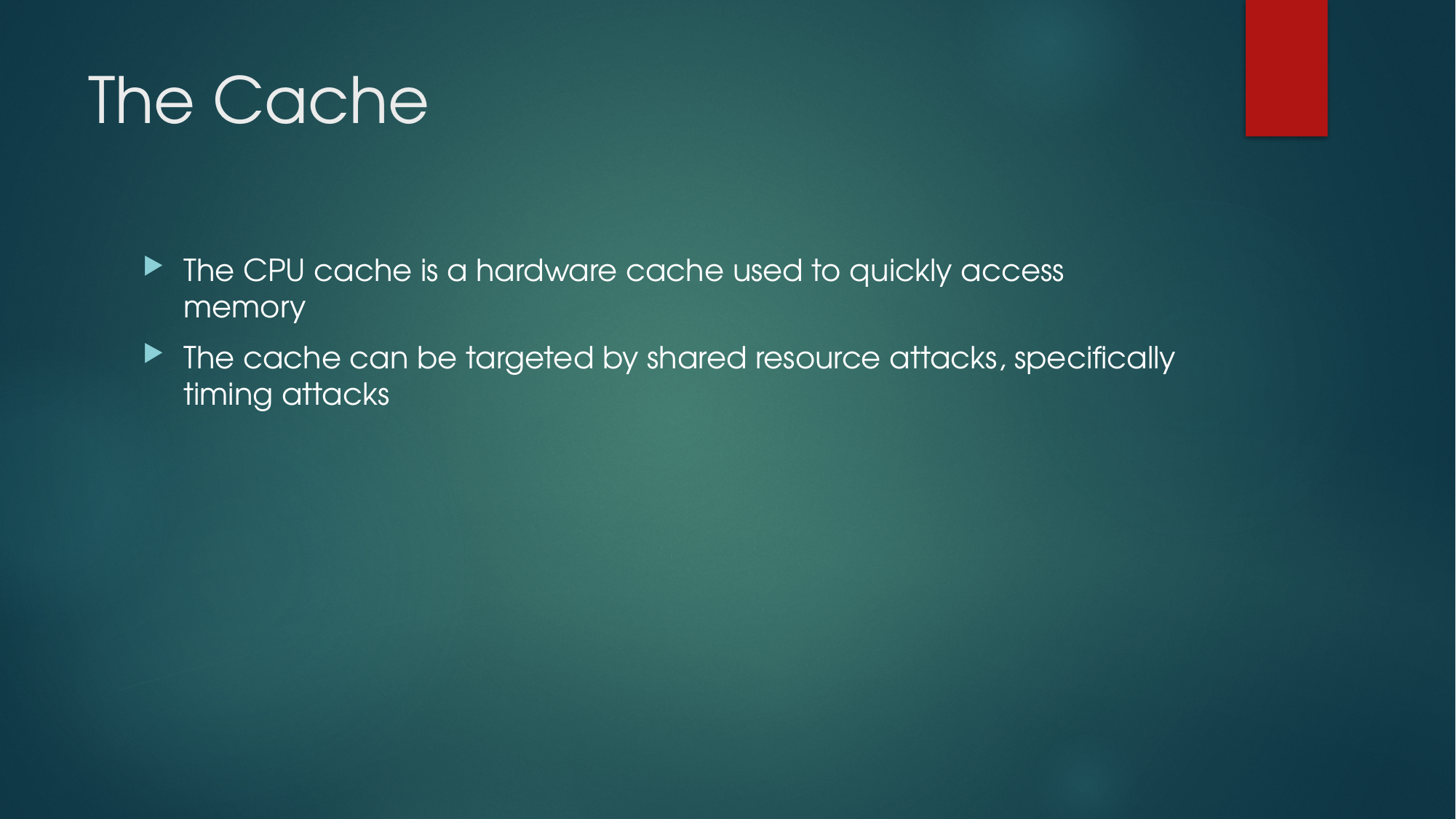

# The Cache
The CPU cache is a hardware cache used to quickly access memory
The cache can be targeted by shared resource attacks, specifically timing attacks